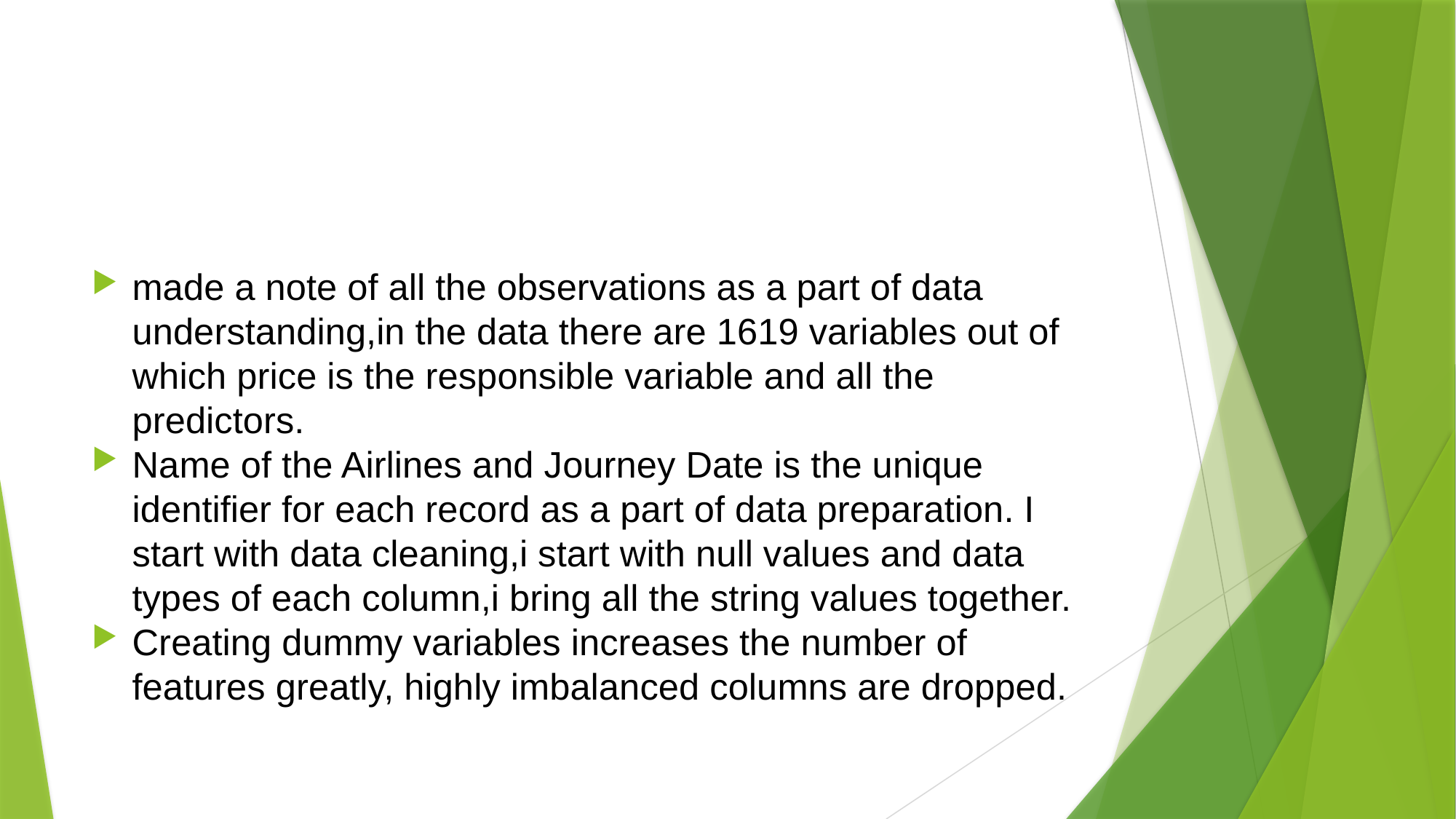

#
made a note of all the observations as a part of data understanding,in the data there are 1619 variables out of which price is the responsible variable and all the predictors.
Name of the Airlines and Journey Date is the unique identifier for each record as a part of data preparation. I start with data cleaning,i start with null values and data types of each column,i bring all the string values together.
Creating dummy variables increases the number of features greatly, highly imbalanced columns are dropped.